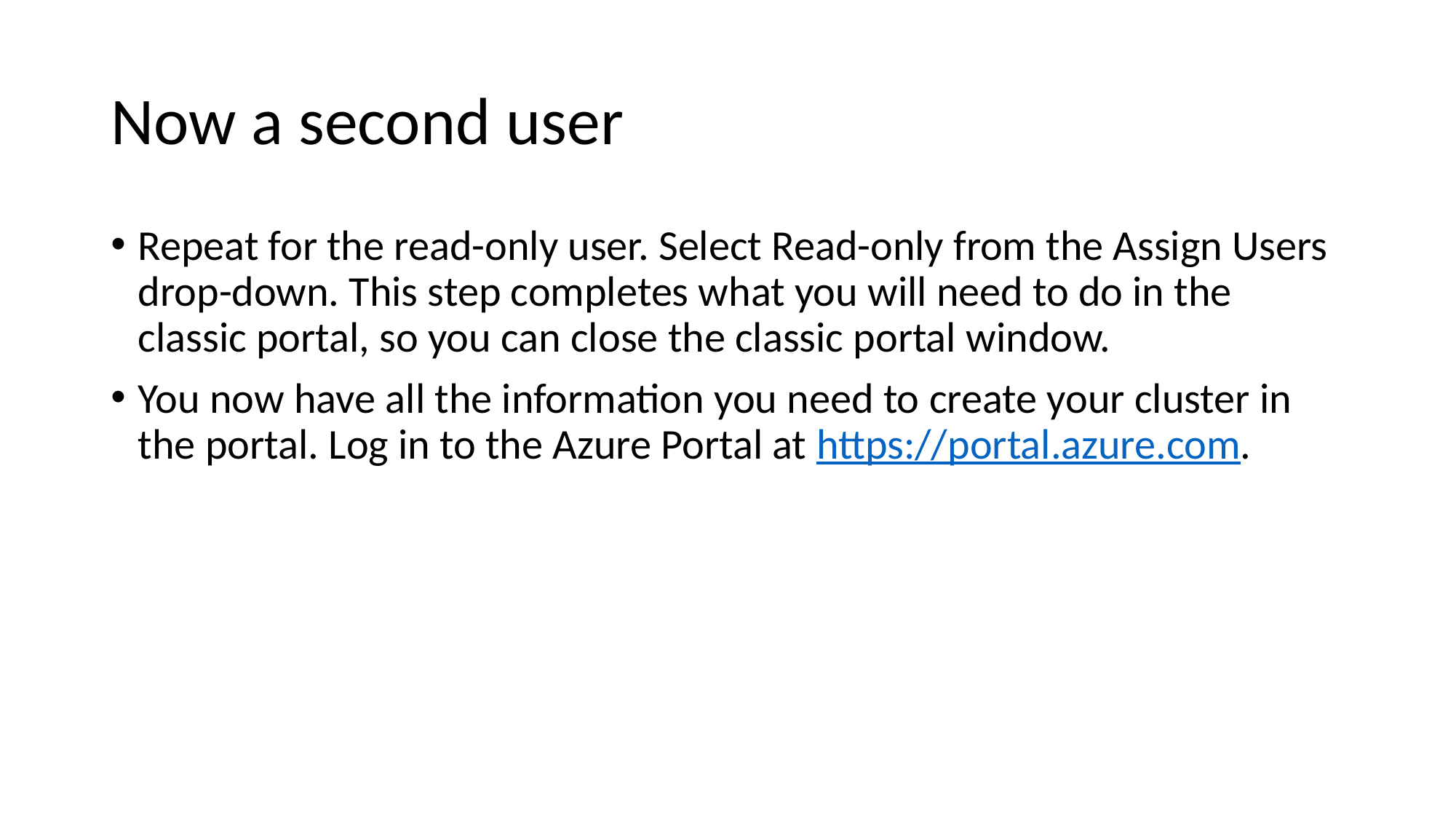

# Now a second user
Repeat for the read-only user. Select Read-only from the Assign Users drop-down. This step completes what you will need to do in the classic portal, so you can close the classic portal window.
You now have all the information you need to create your cluster in the portal. Log in to the Azure Portal at https://portal.azure.com.